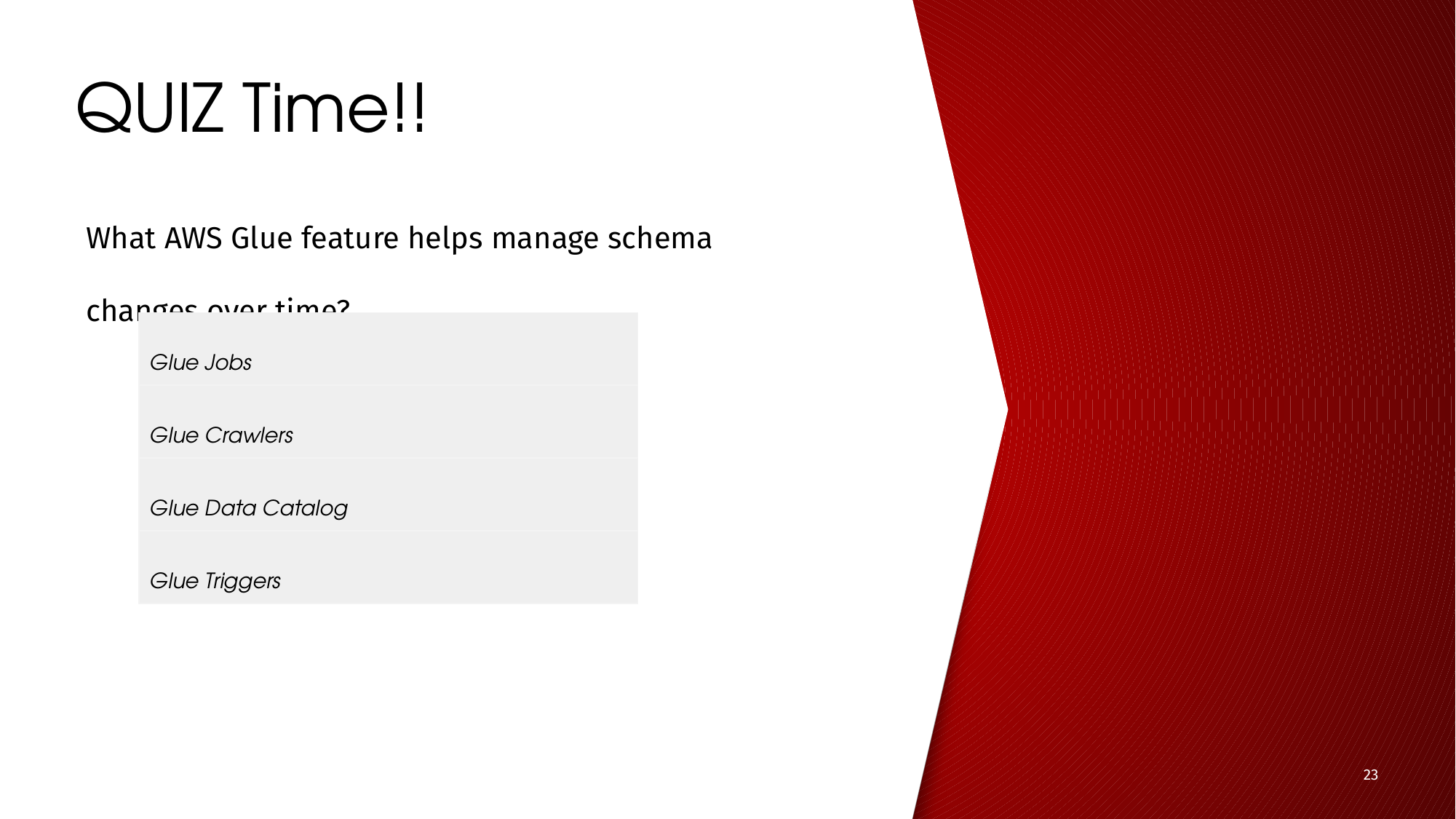

QUIZ Time!!
What AWS Glue feature helps manage schema changes over time?
Glue Jobs
Glue Crawlers
Glue Data Catalog
Glue Triggers